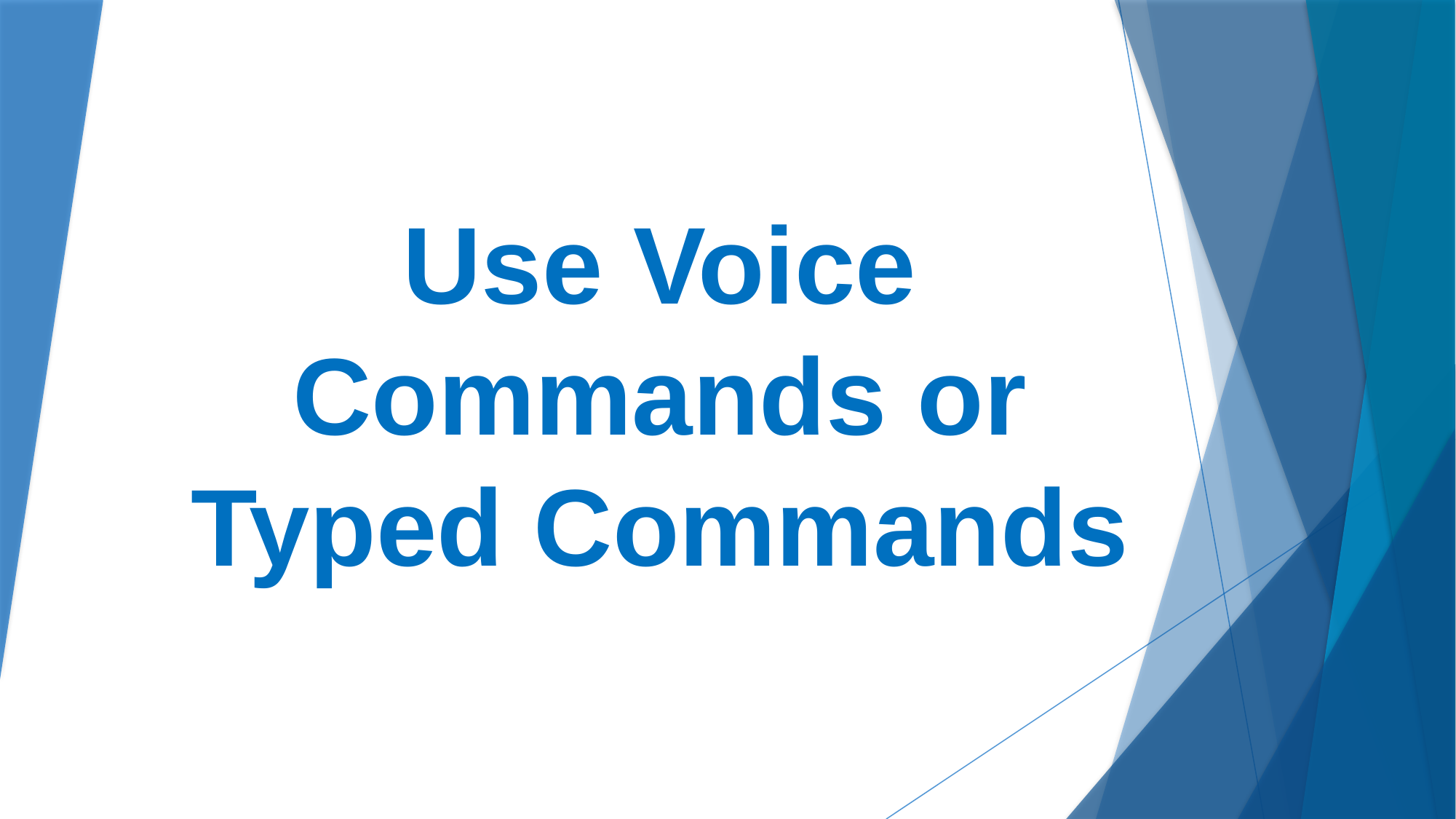

# Use Voice Commands or Typed Commands